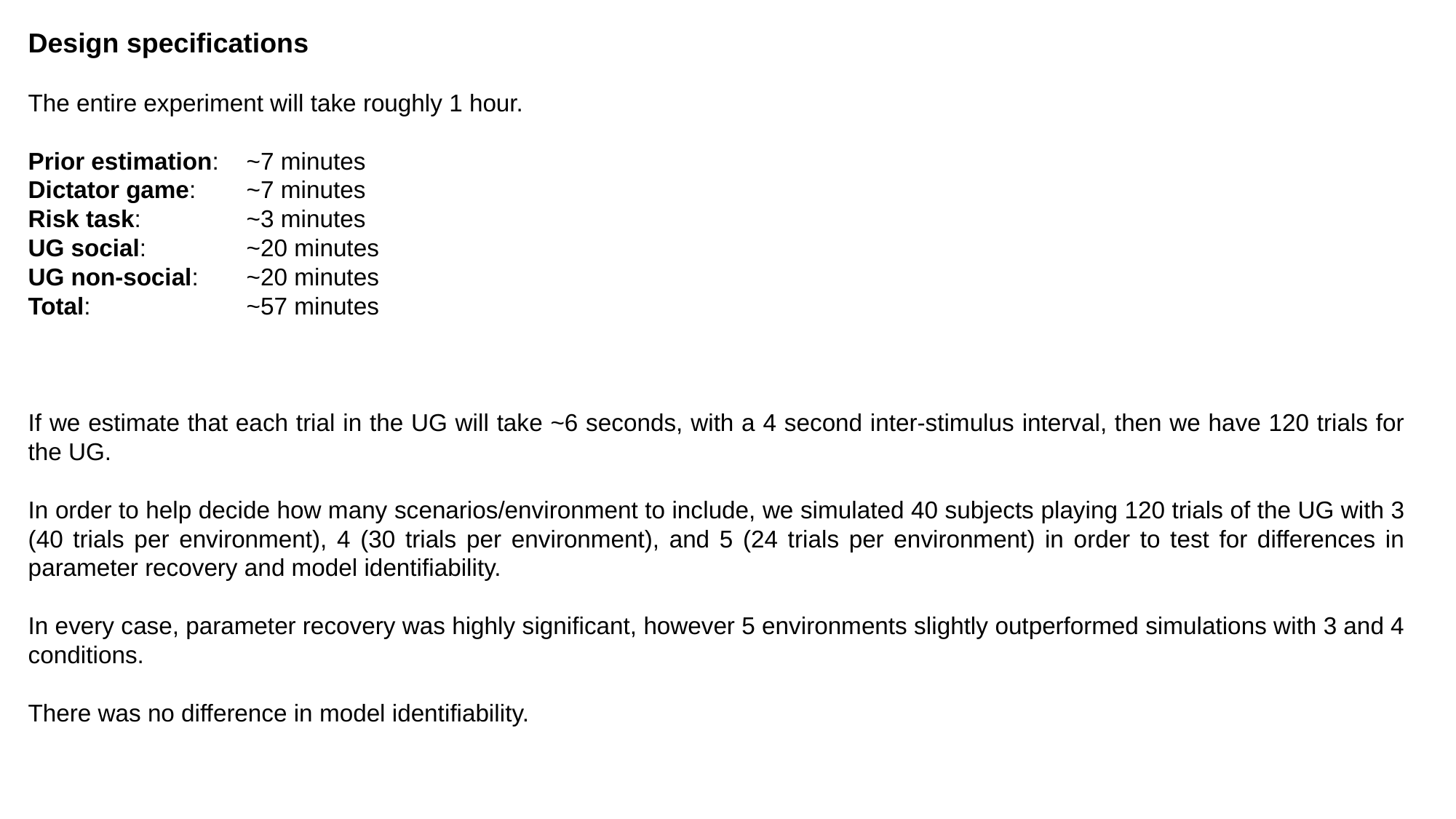

Design specifications

The entire experiment will take roughly 1 hour.

Prior estimation: 	~7 minutes
Dictator game:	~7 minutes
Risk task: 	~3 minutes
UG social: 	~20 minutes
UG non-social:	~20 minutes
Total: 		~57 minutes

If we estimate that each trial in the UG will take ~6 seconds, with a 4 second inter-stimulus interval, then we have 120 trials for the UG.

In order to help decide how many scenarios/environment to include, we simulated 40 subjects playing 120 trials of the UG with 3 (40 trials per environment), 4 (30 trials per environment), and 5 (24 trials per environment) in order to test for differences in parameter recovery and model identifiability.

In every case, parameter recovery was highly significant, however 5 environments slightly outperformed simulations with 3 and 4 conditions.

There was no difference in model identifiability.